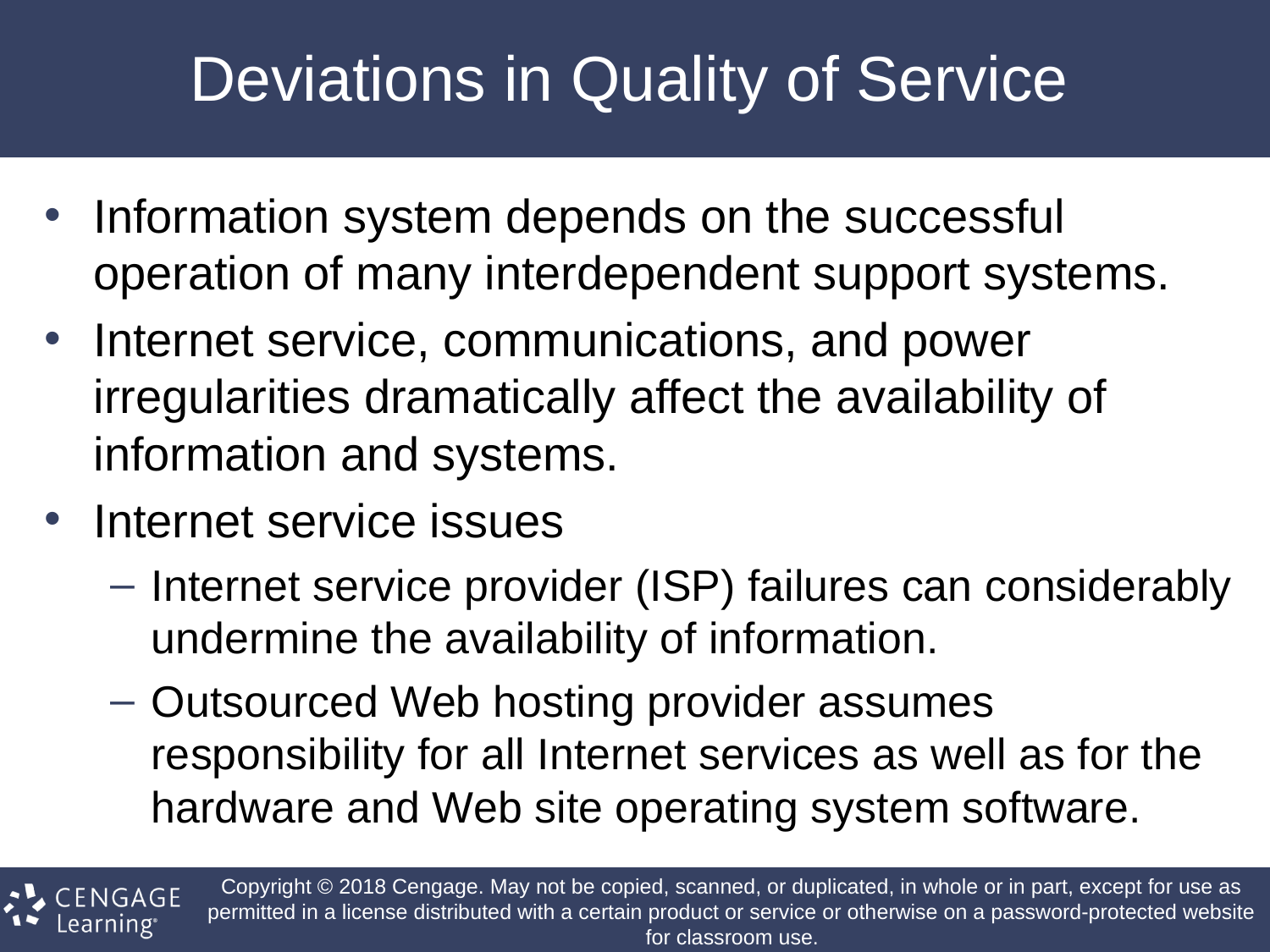

# Deviations in Quality of Service
Information system depends on the successful operation of many interdependent support systems.
Internet service, communications, and power irregularities dramatically affect the availability of information and systems.
Internet service issues
Internet service provider (ISP) failures can considerably undermine the availability of information.
Outsourced Web hosting provider assumes responsibility for all Internet services as well as for the hardware and Web site operating system software.